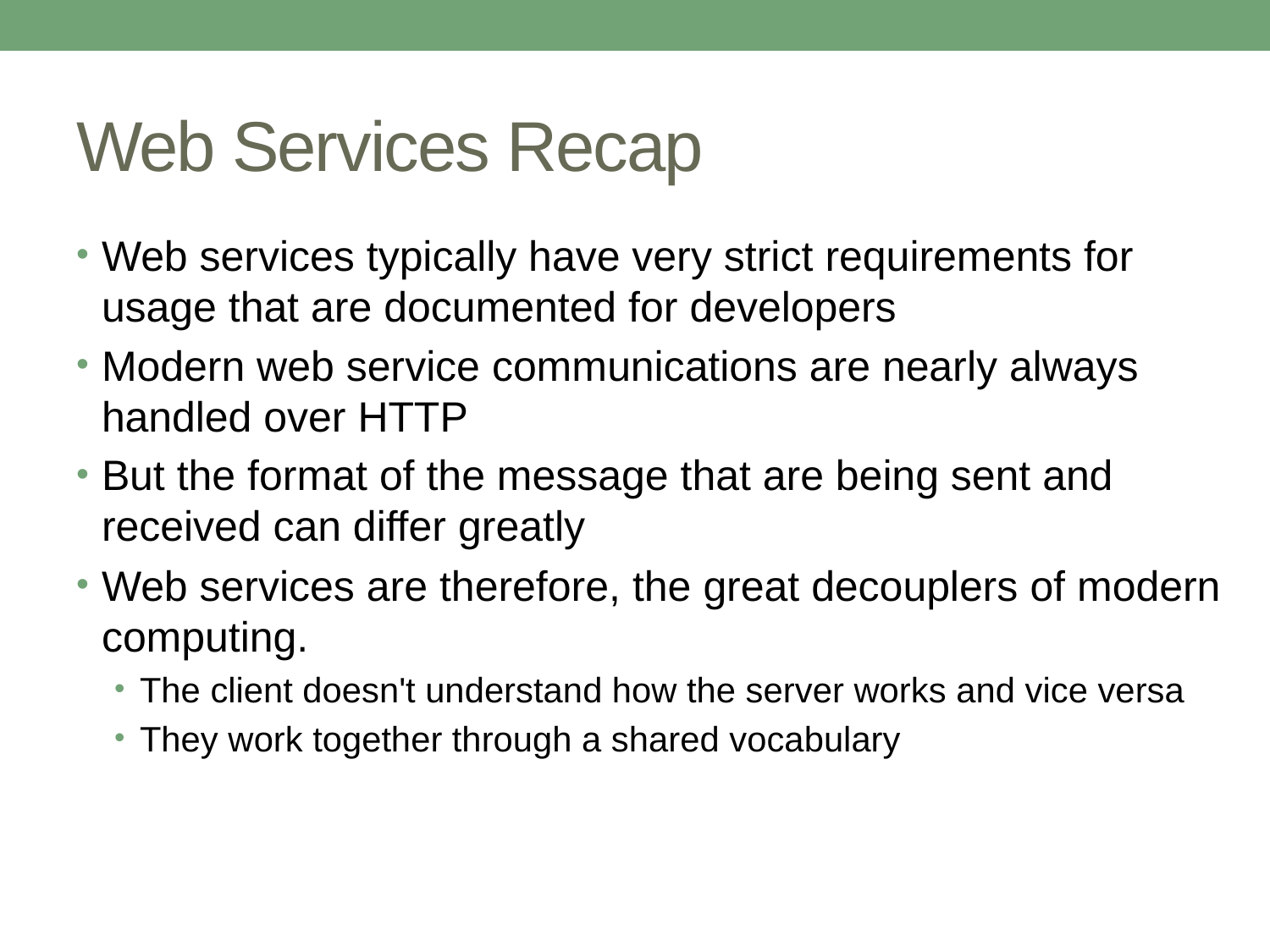

# Web Services Recap
Web services typically have very strict requirements for usage that are documented for developers
Modern web service communications are nearly always handled over HTTP
But the format of the message that are being sent and received can differ greatly
Web services are therefore, the great decouplers of modern computing.
The client doesn't understand how the server works and vice versa
They work together through a shared vocabulary